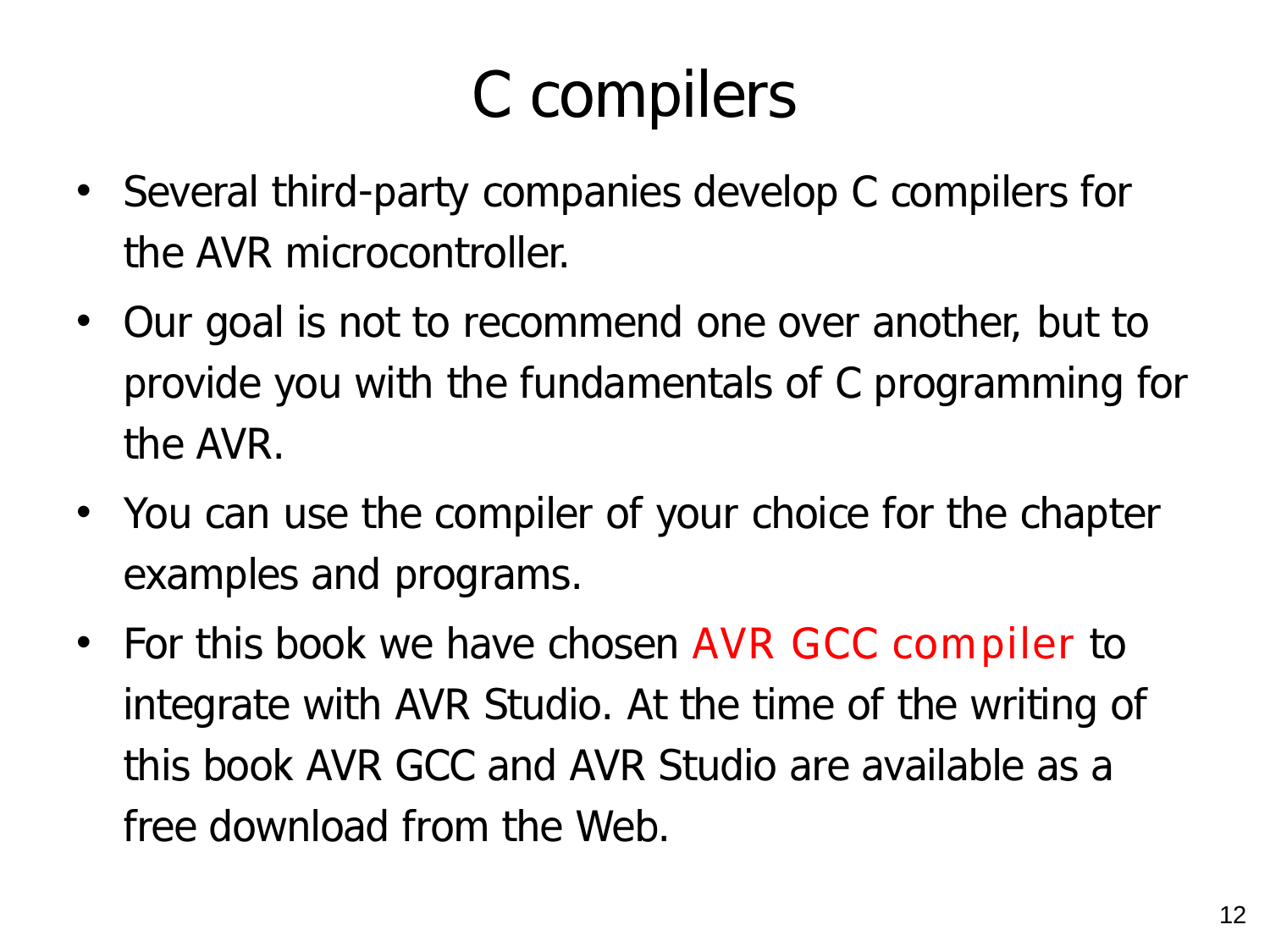

# C compilers
Several third-party companies develop C compilers for the AVR microcontroller.
Our goal is not to recommend one over another, but to provide you with the fundamentals of C programming for the AVR.
You can use the compiler of your choice for the chapter examples and programs.
For this book we have chosen AVR GCC compiler to integrate with AVR Studio. At the time of the writing of this book AVR GCC and AVR Studio are available as a free download from the Web.
12